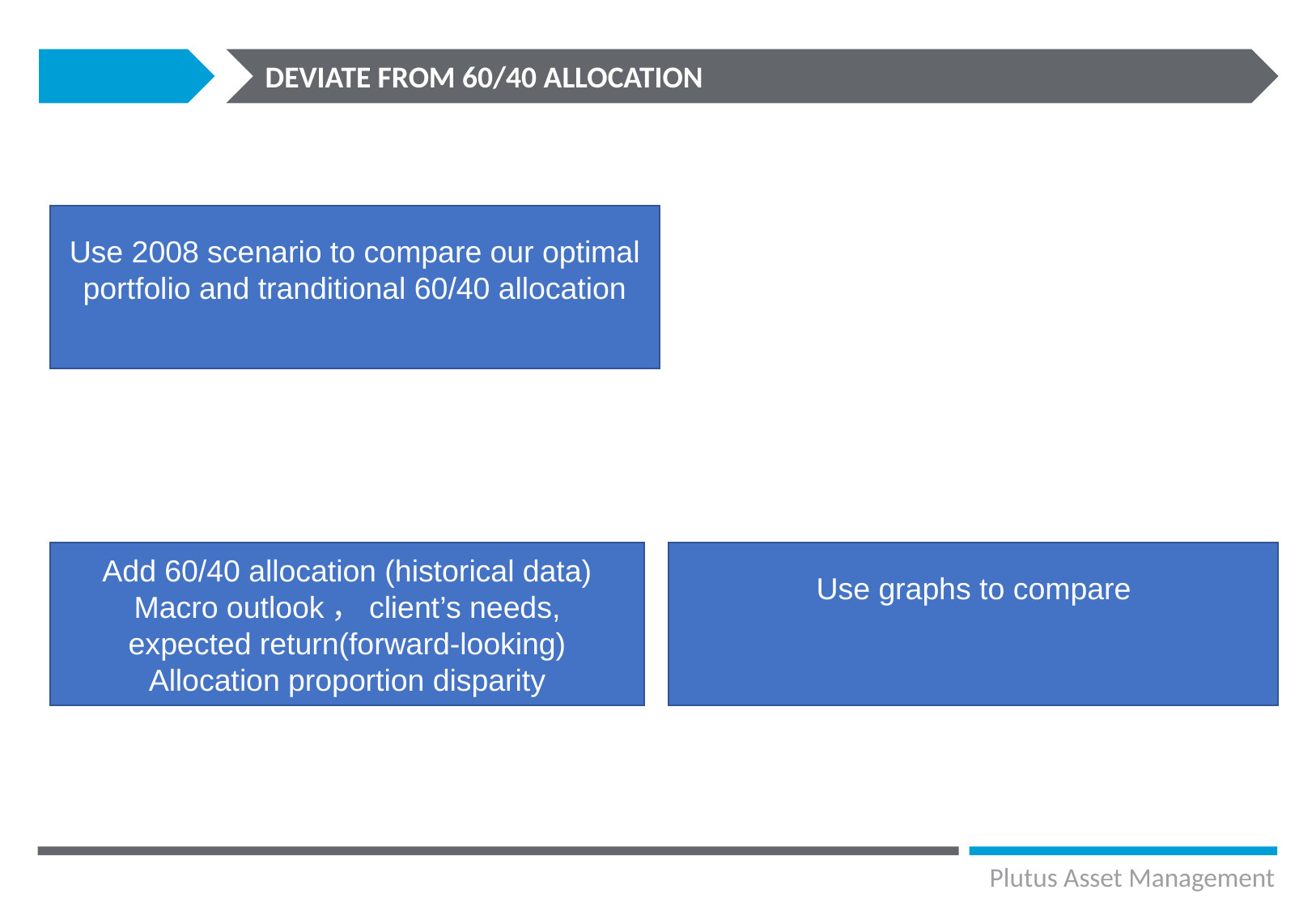

DEVIATE FROM 60/40 ALLOCATION
Use 2008 scenario to compare our optimal portfolio and tranditional 60/40 allocation

Add 60/40 allocation (historical data)
Macro outlook，client’s needs,
expected return(forward-looking)
Allocation proportion disparity
Use graphs to compare

Plutus Asset Management